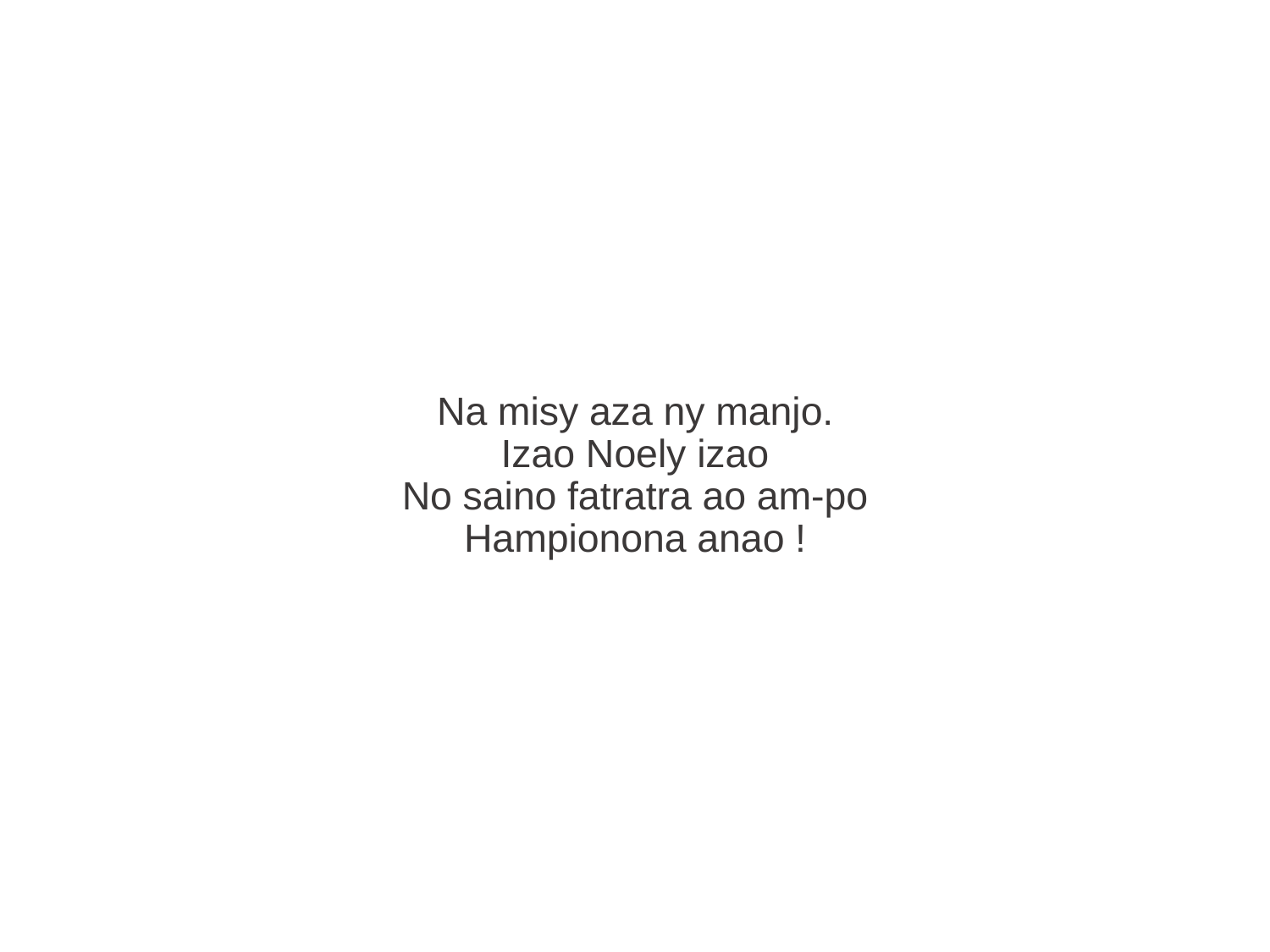

Na misy aza ny manjo.
Izao Noely izao
No saino fatratra ao am-po
Hampionona anao !